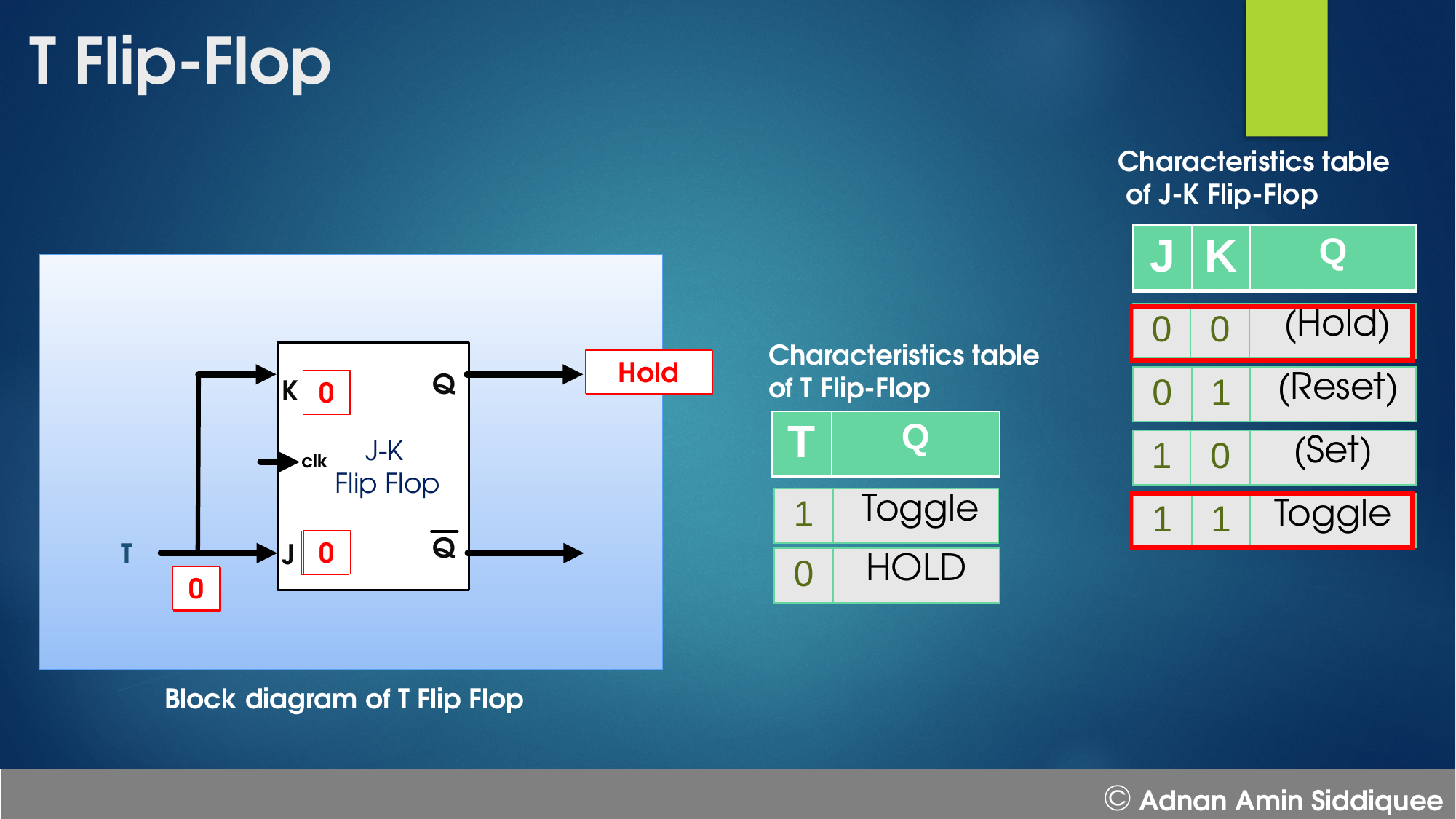

# T Flip-Flop
Characteristics table
 of J-K Flip-Flop
| J | K | Q |
| --- | --- | --- |

| 0 | 0 | (Hold) |
| --- | --- | --- |

Characteristics table of T Flip-Flop

Hold
Toggle
Q

Q
| 0 | 1 | (Reset) |
| --- | --- | --- |
K

J
0
1
| T | Q |
| --- | --- |
J-K
Flip Flop
| 1 | 0 | (Set) |
| --- | --- | --- |
clk
| 1 | Toggle |
| --- | --- |

| 1 | 1 | Toggle |
| --- | --- | --- |
0
1
T
| 0 | HOLD |
| --- | --- |
0
1
Block diagram of T Flip Flop
© Adnan Amin Siddiquee